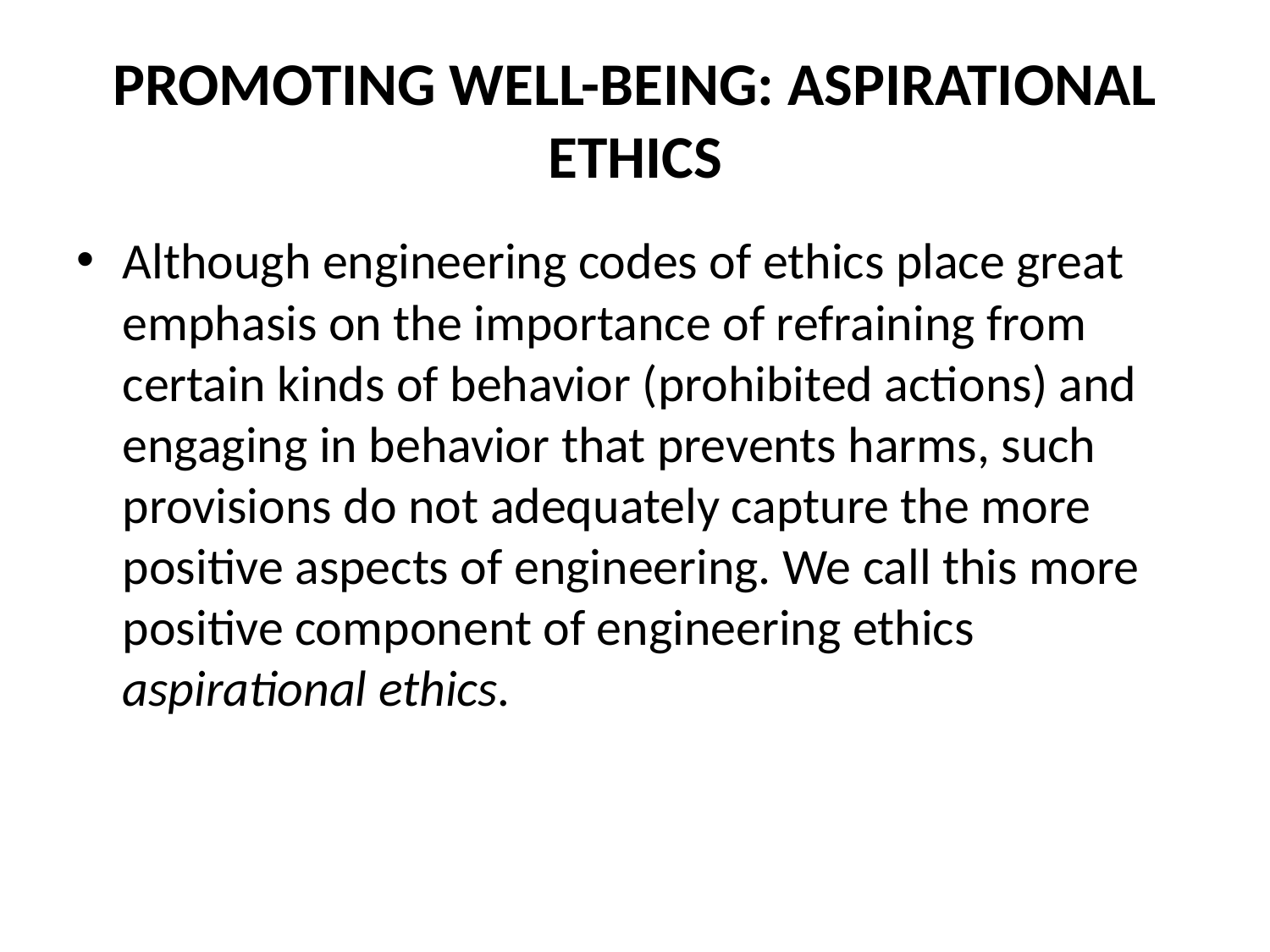

# PROMOTING WELL-BEING: ASPIRATIONAL ETHICS
Although engineering codes of ethics place great emphasis on the importance of refraining from certain kinds of behavior (prohibited actions) and engaging in behavior that prevents harms, such provisions do not adequately capture the more positive aspects of engineering. We call this more positive component of engineering ethics
aspirational ethics.